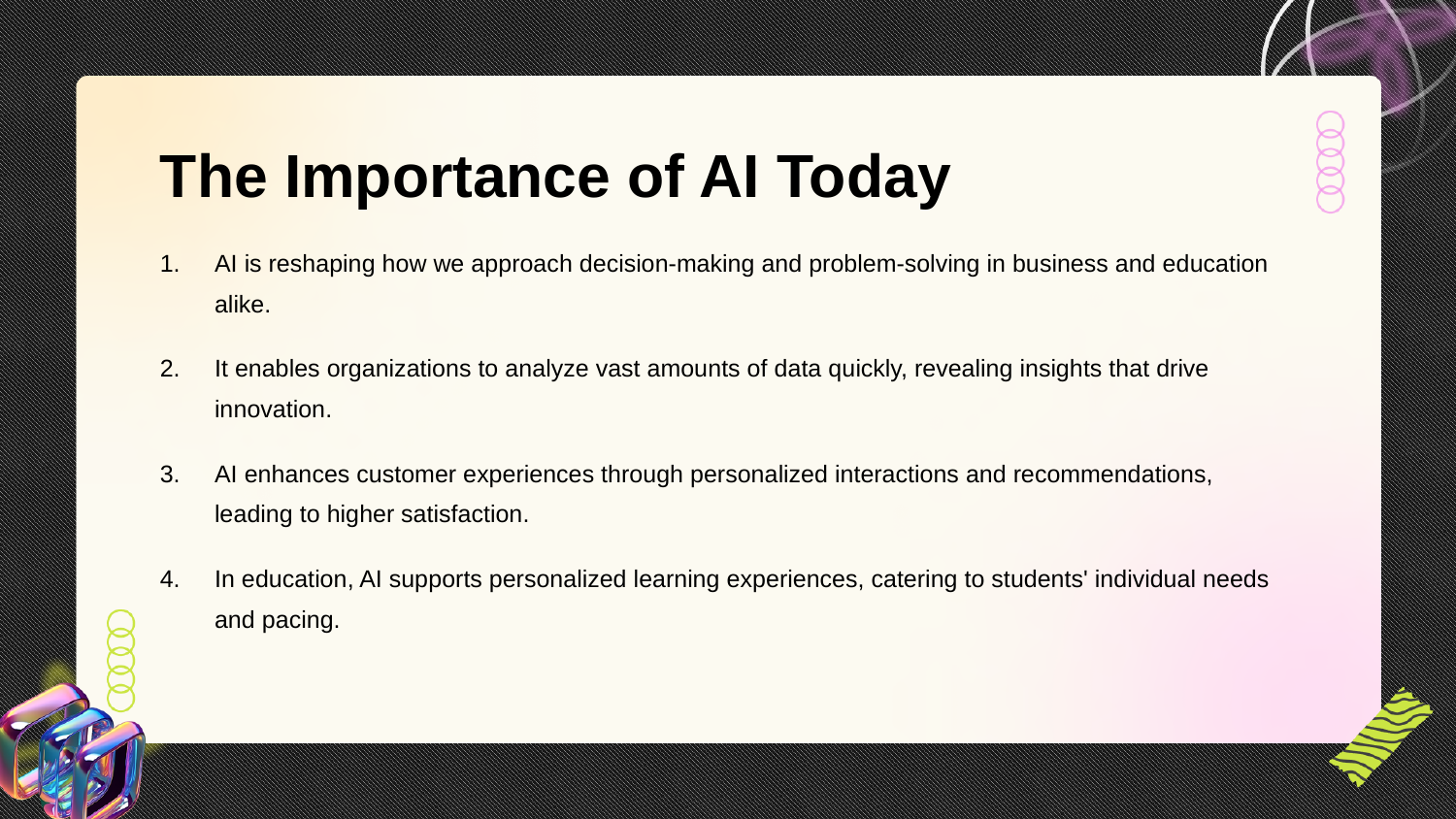

The Importance of AI Today
AI is reshaping how we approach decision-making and problem-solving in business and education alike.
It enables organizations to analyze vast amounts of data quickly, revealing insights that drive innovation.
AI enhances customer experiences through personalized interactions and recommendations, leading to higher satisfaction.
In education, AI supports personalized learning experiences, catering to students' individual needs and pacing.